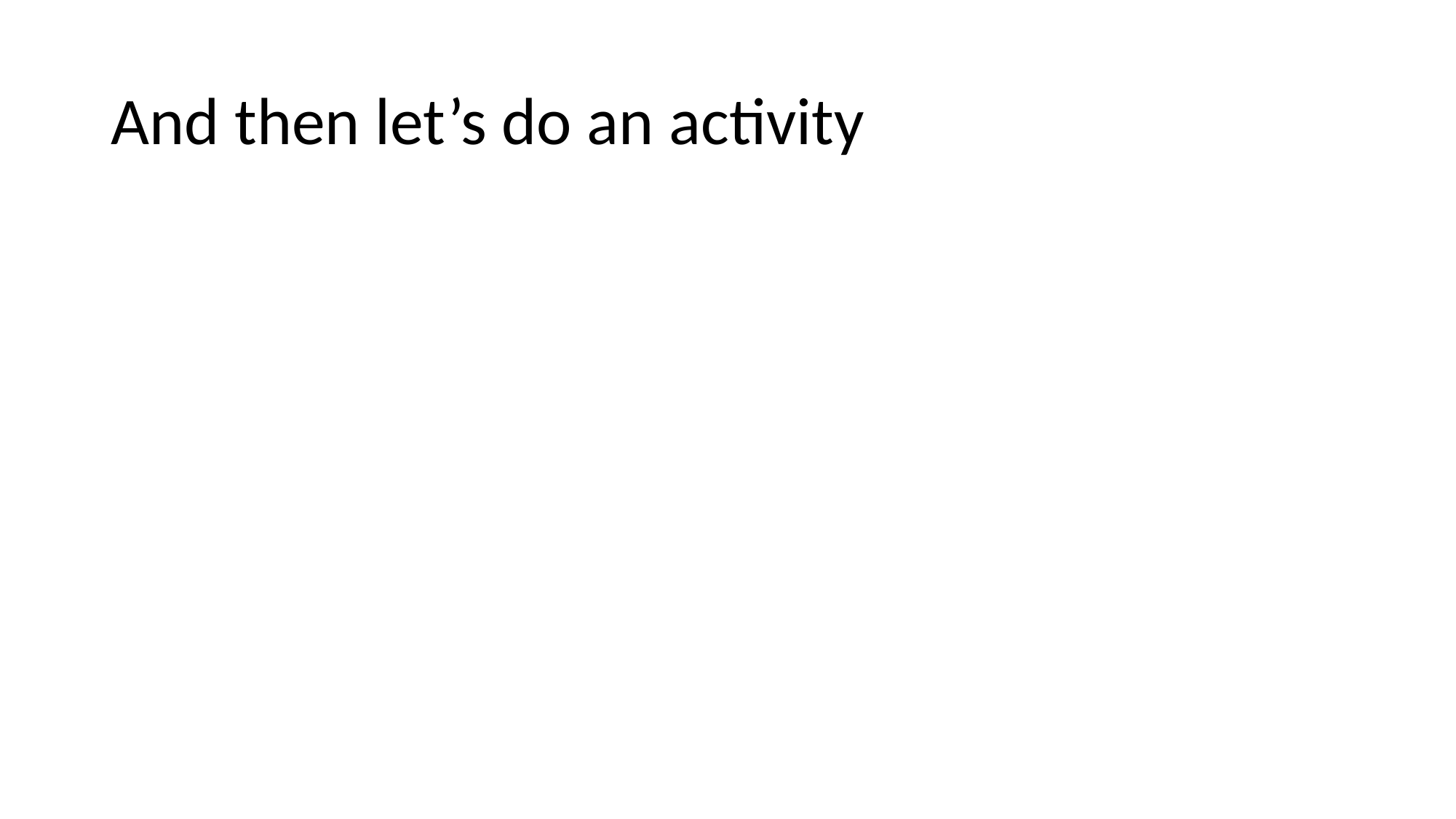

# And then let’s do an activity